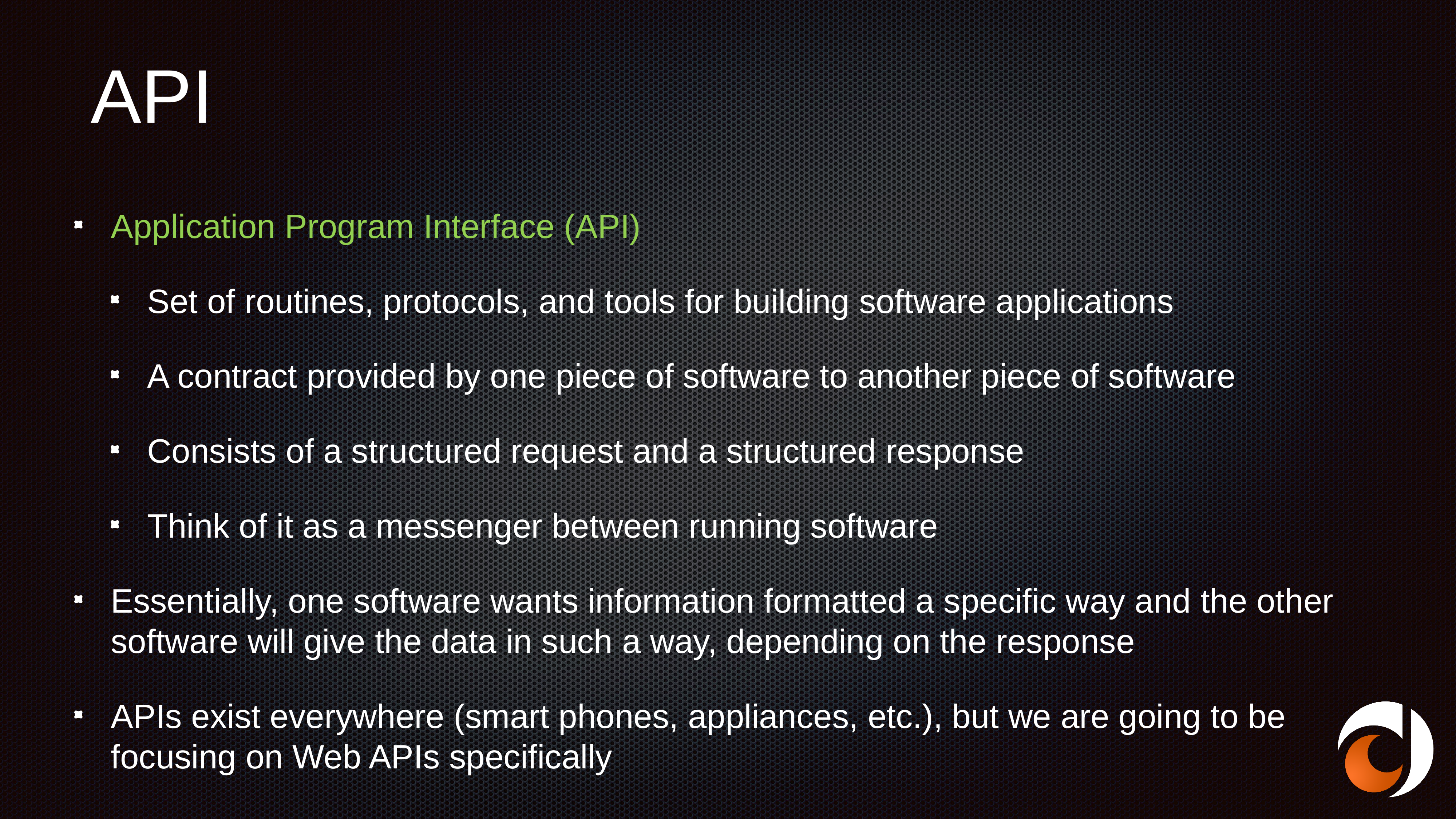

# API
Application Program Interface (API)
Set of routines, protocols, and tools for building software applications
A contract provided by one piece of software to another piece of software
Consists of a structured request and a structured response
Think of it as a messenger between running software
Essentially, one software wants information formatted a specific way and the other software will give the data in such a way, depending on the response
APIs exist everywhere (smart phones, appliances, etc.), but we are going to be focusing on Web APIs specifically